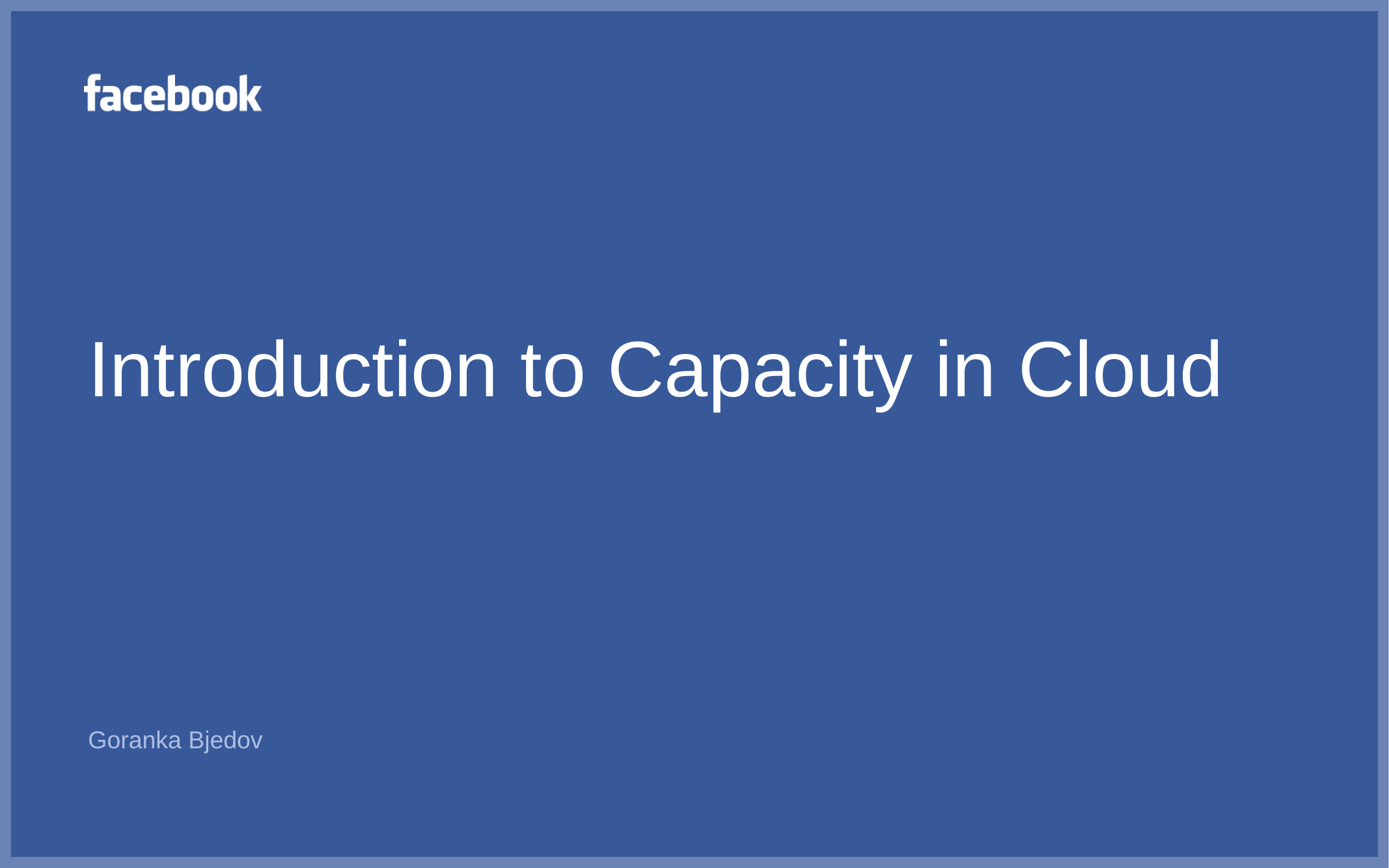

# Introduction to Capacity in Cloud

Goranka Bjedov